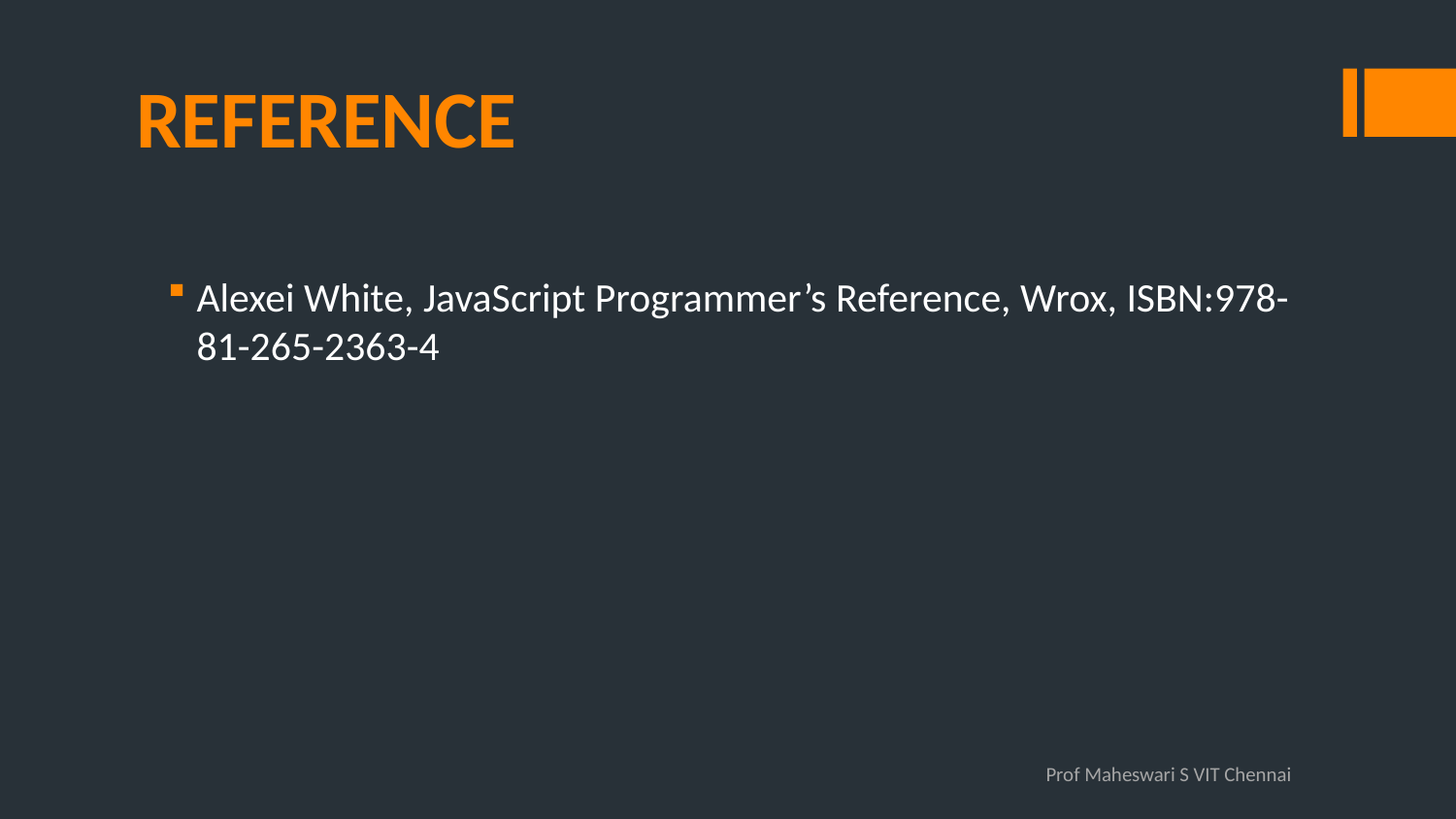

# REFERENCE
Alexei White, JavaScript Programmer’s Reference, Wrox, ISBN:978-81-265-2363-4
Prof Maheswari S VIT Chennai